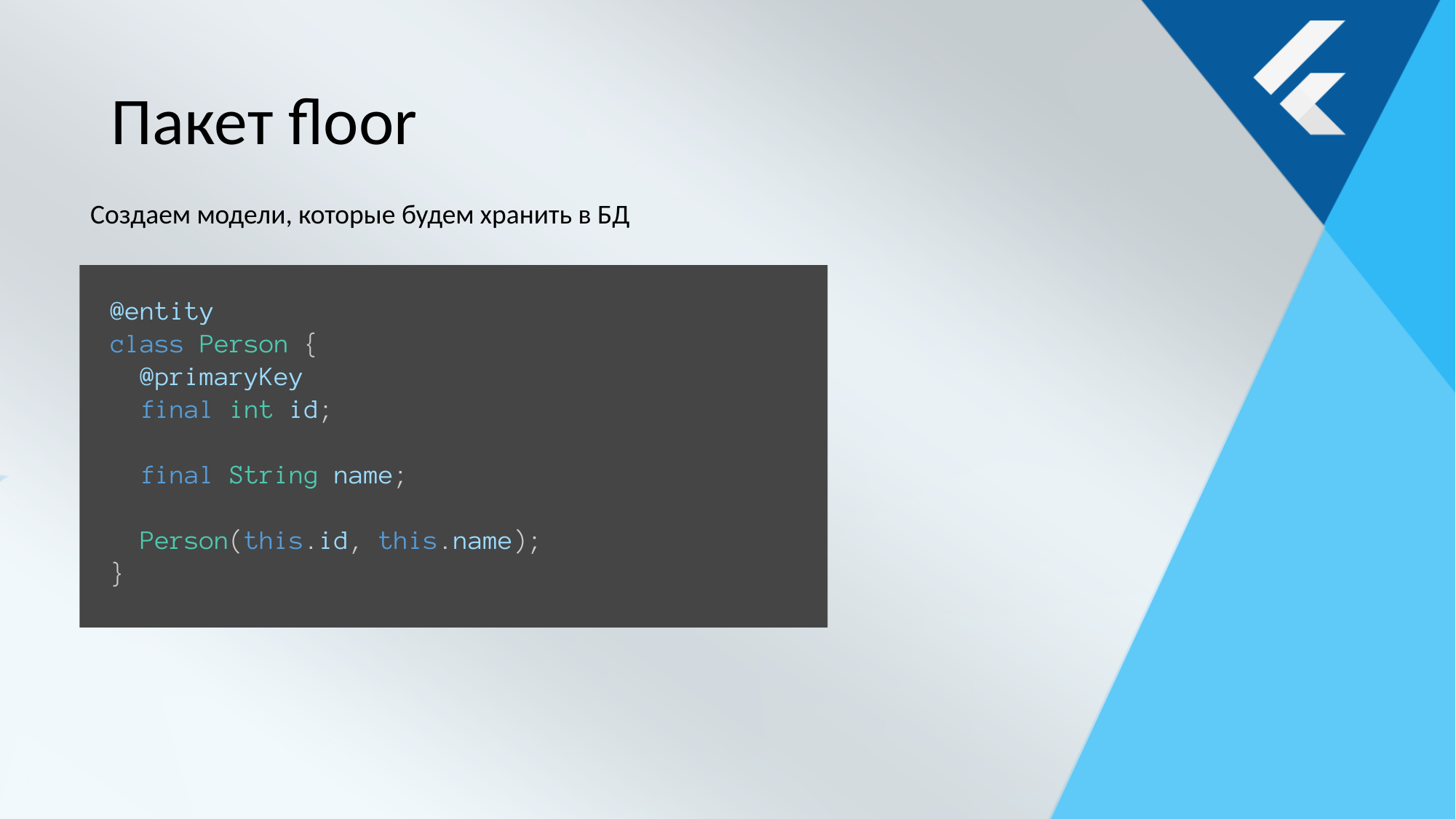

# Пакет floor
Создаем модели, которые будем хранить в БД

@entity
class Person {
  @primaryKey
  final int id;
  final String name;
  Person(this.id, this.name);
}